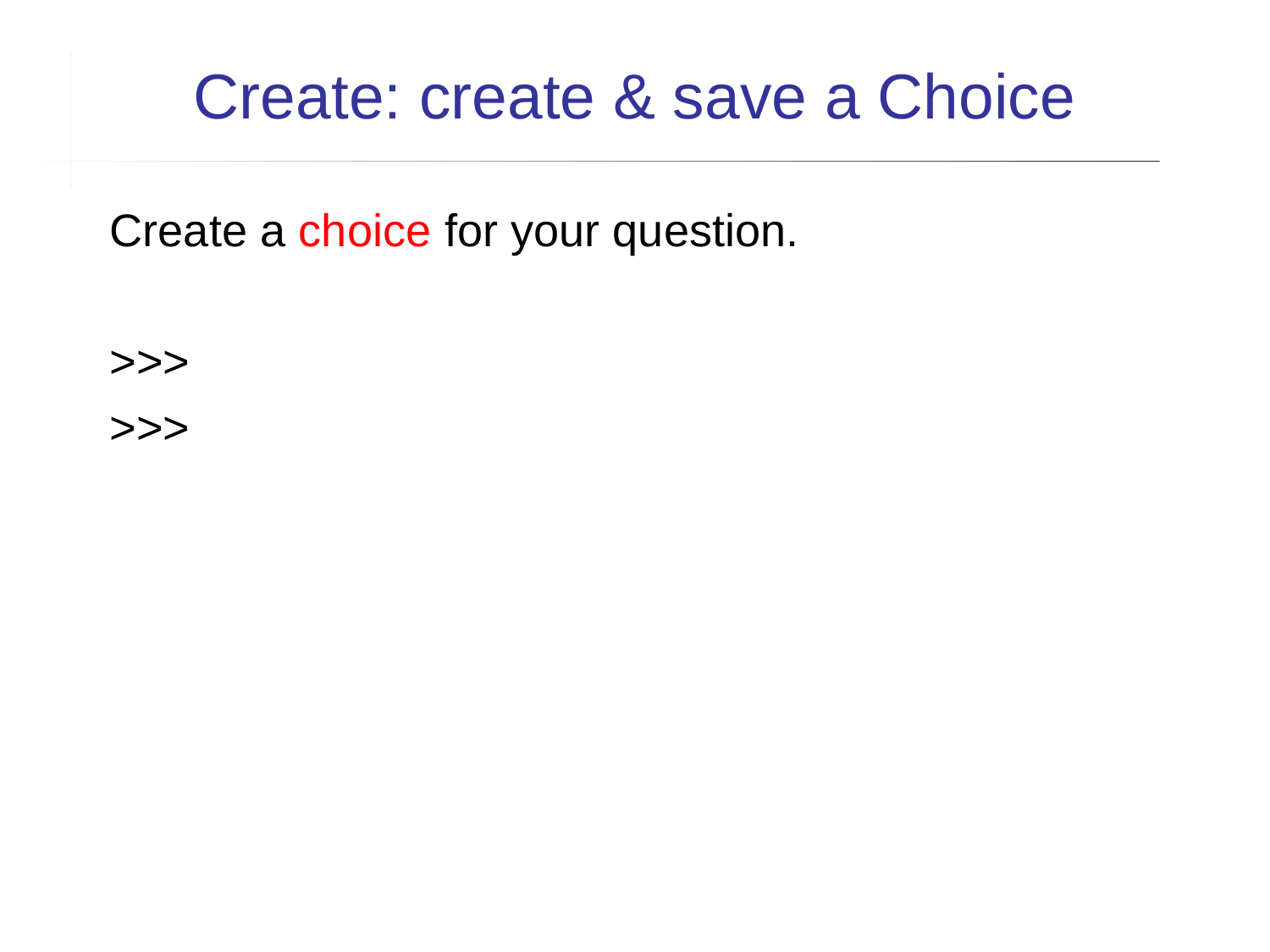

Create: create & save a Choice
Create a choice for your question.

>>>
>>>